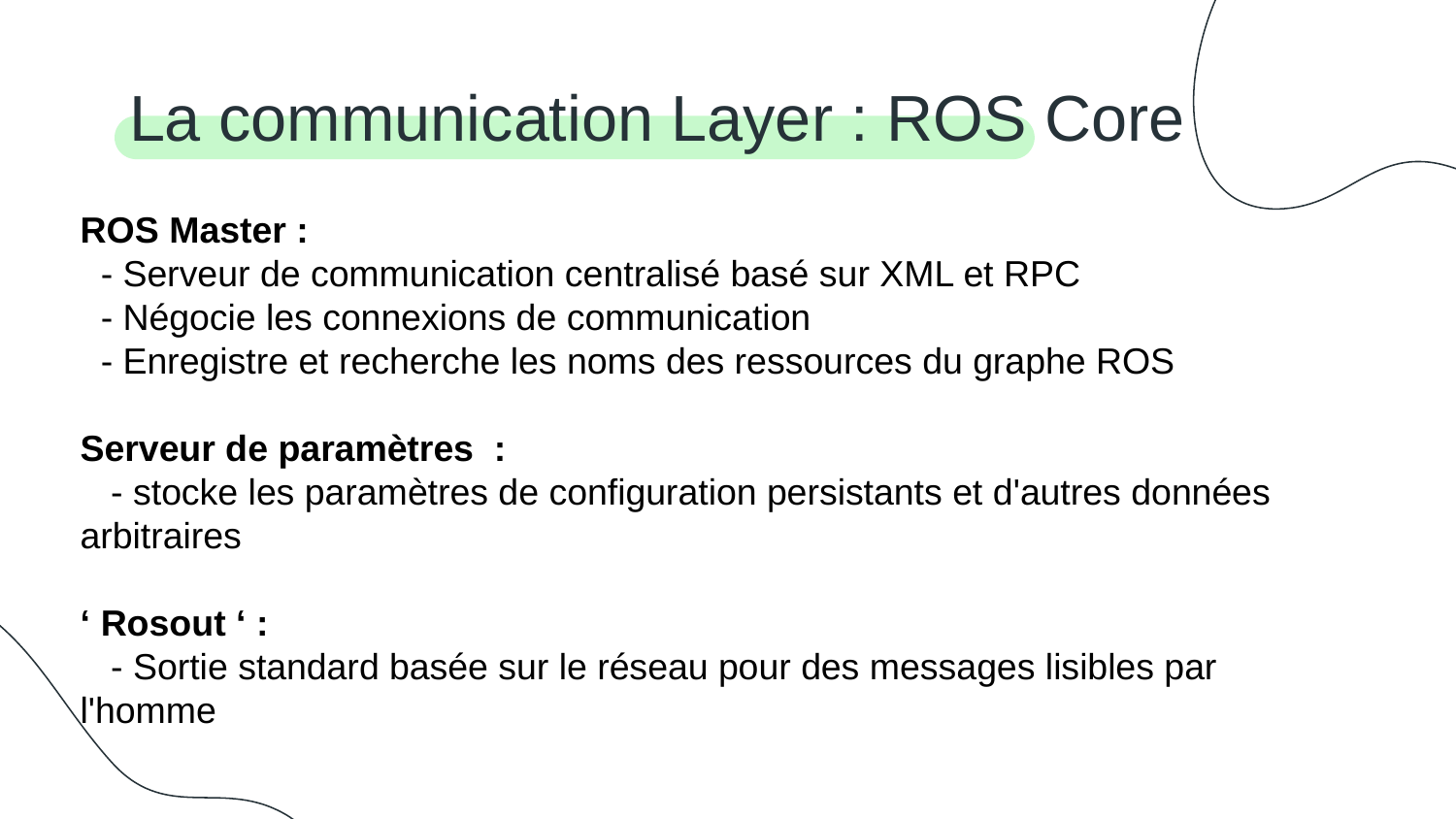

La communication Layer : ROS Core
ROS Master :
  - Serveur de communication centralisé basé sur XML et RPC
  - Négocie les connexions de communication
  - Enregistre et recherche les noms des ressources du graphe ROS

Serveur de paramètres  :
   - stocke les paramètres de configuration persistants et d'autres données arbitraires

‘ Rosout ‘ :
   - Sortie standard basée sur le réseau pour des messages lisibles par l'homme